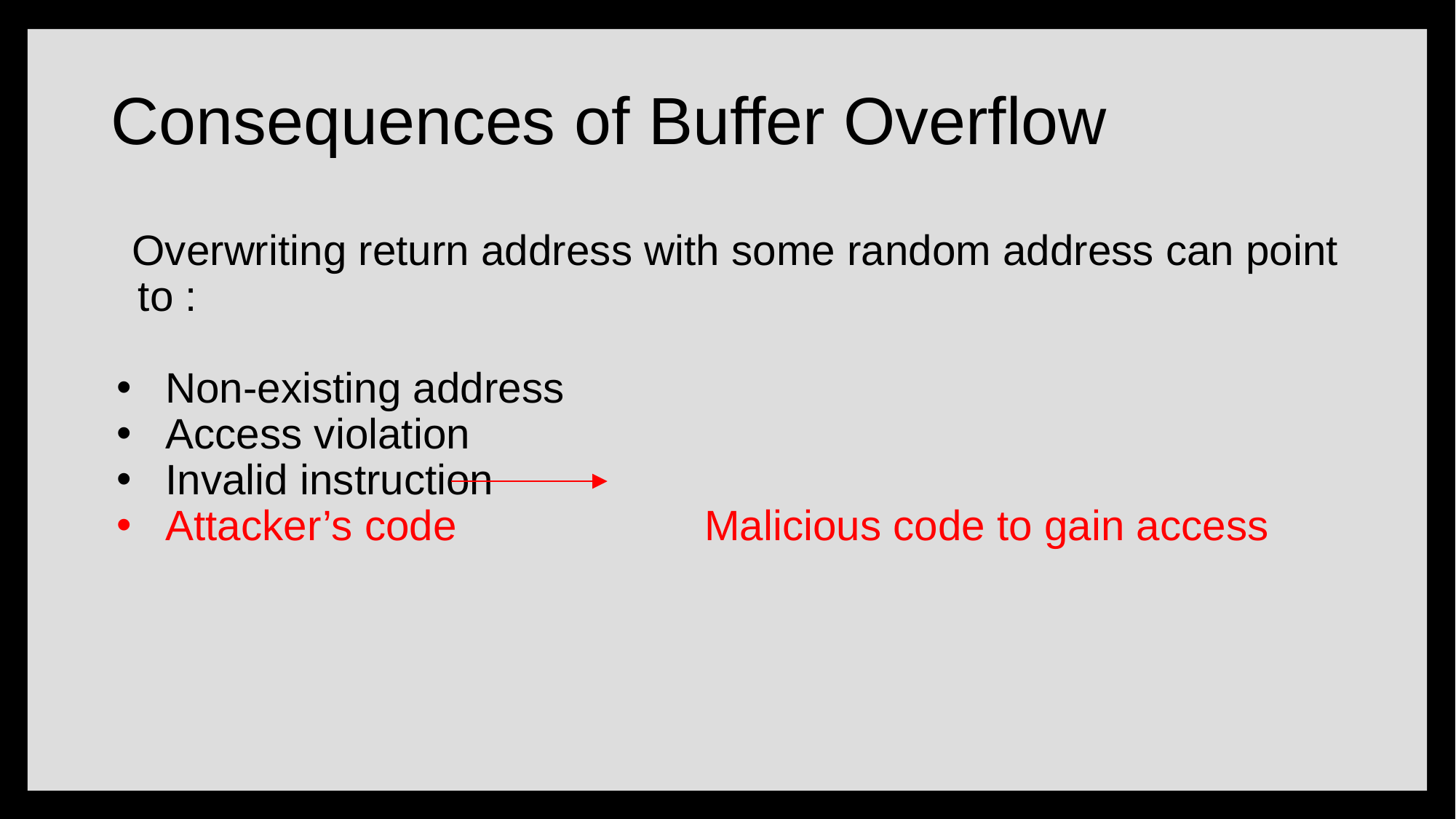

# Consequences of Buffer Overflow
Overwriting return address with some random address can point to :

Non-existing address
Access violation
Invalid instruction
Attacker’s code                     Malicious code to gain access